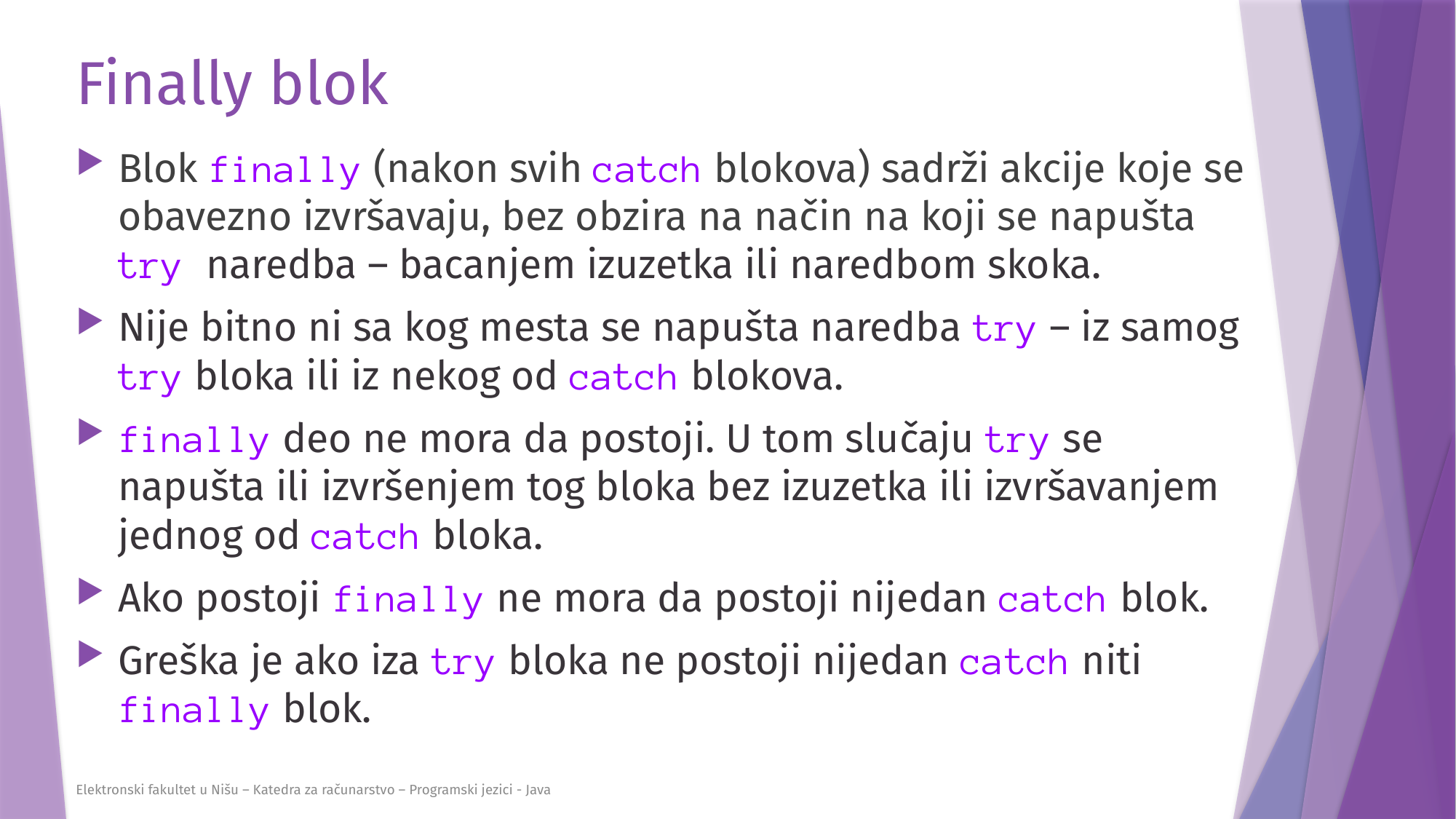

# Finally blok
Blok finally (nakon svih catch blokova) sadrži akcije koje se obavezno izvršavaju, bez obzira na način na koji se napušta try naredba – bacanjem izuzetka ili naredbom skoka.
Nije bitno ni sa kog mesta se napušta naredba try – iz samog try bloka ili iz nekog od catch blokova.
finally deo ne mora da postoji. U tom slučaju try se napušta ili izvršenjem tog bloka bez izuzetka ili izvršavanjem jednog od catch bloka.
Ako postoji finally ne mora da postoji nijedan catch blok.
Greška je ako iza try bloka ne postoji nijedan catch niti finally blok.
Elektronski fakultet u Nišu – Katedra za računarstvo – Programski jezici - Java